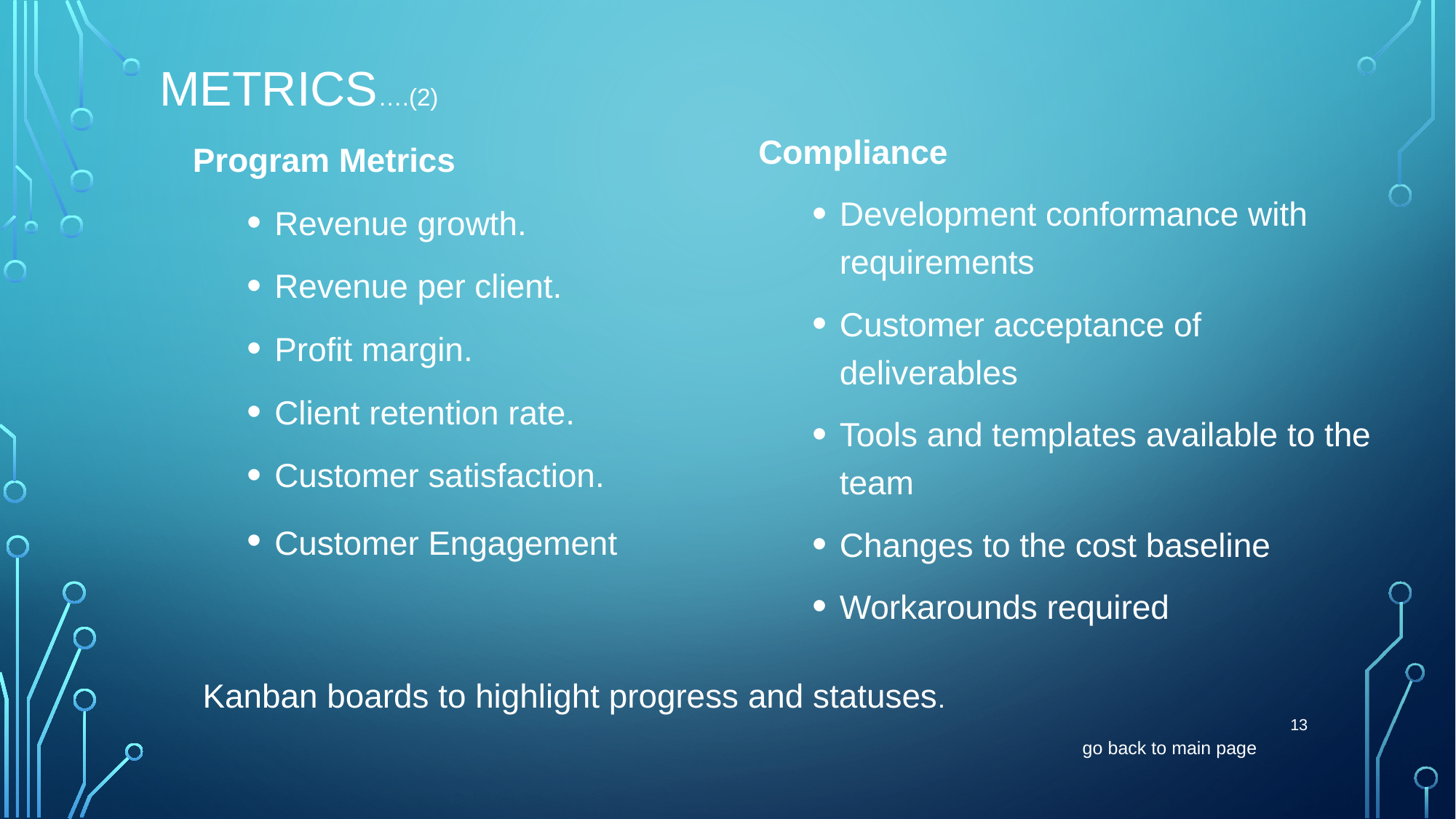

# Metrics….(2)
Compliance
Development conformance with requirements
Customer acceptance of deliverables
Tools and templates available to the team
Changes to the cost baseline
Workarounds required

Program Metrics
Revenue growth.
Revenue per client.
Profit margin.
Client retention rate.
Customer satisfaction.
Customer Engagement

Kanban boards to highlight progress and statuses.
13
go back to main page